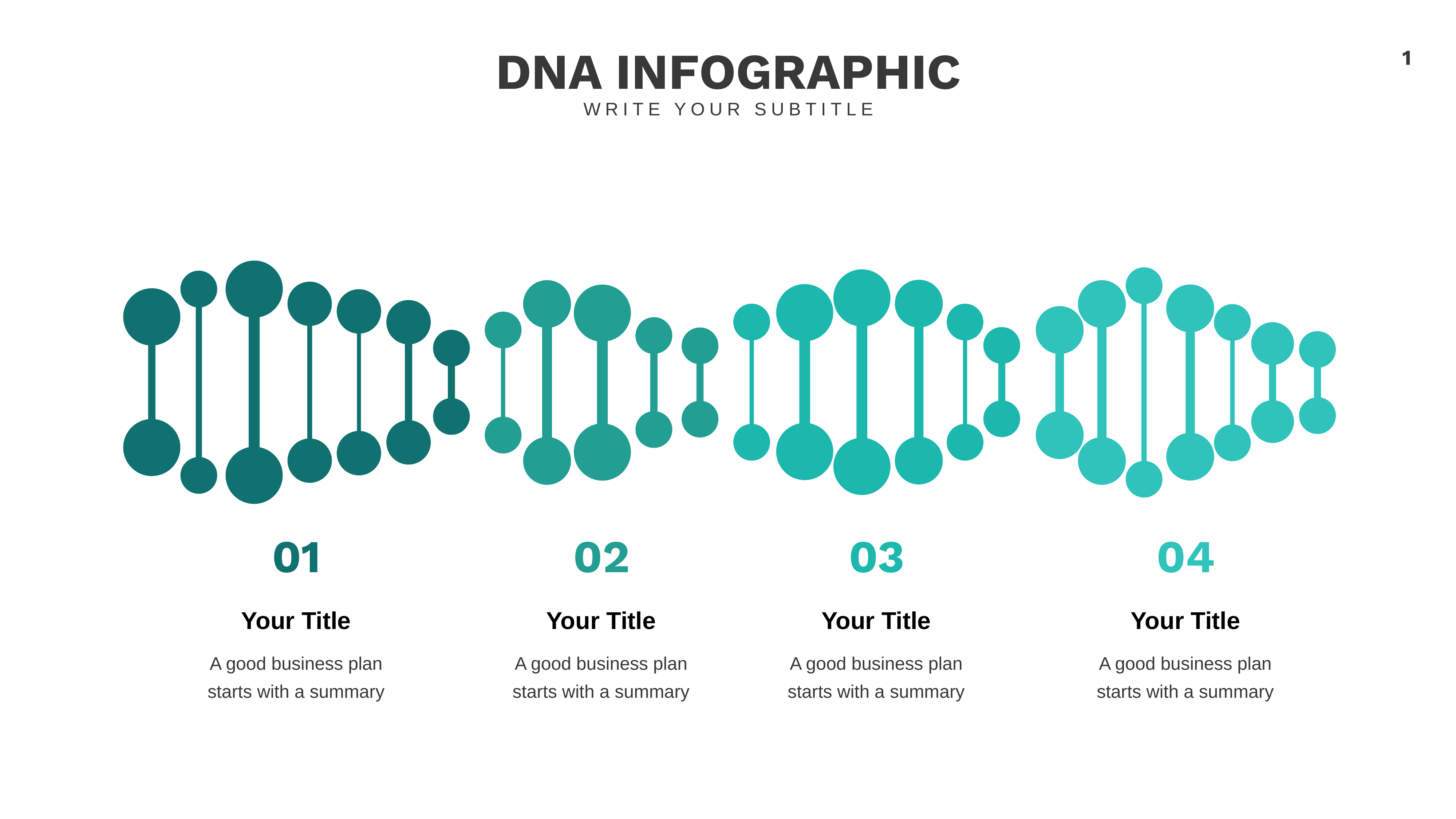

DNA INFOGRAPHIC
WRITE YOUR SUBTITLE

01
02
03
04
Your Title
Your Title
Your Title
Your Title
A good business plan starts with a summary
A good business plan starts with a summary
A good business plan starts with a summary
A good business plan starts with a summary